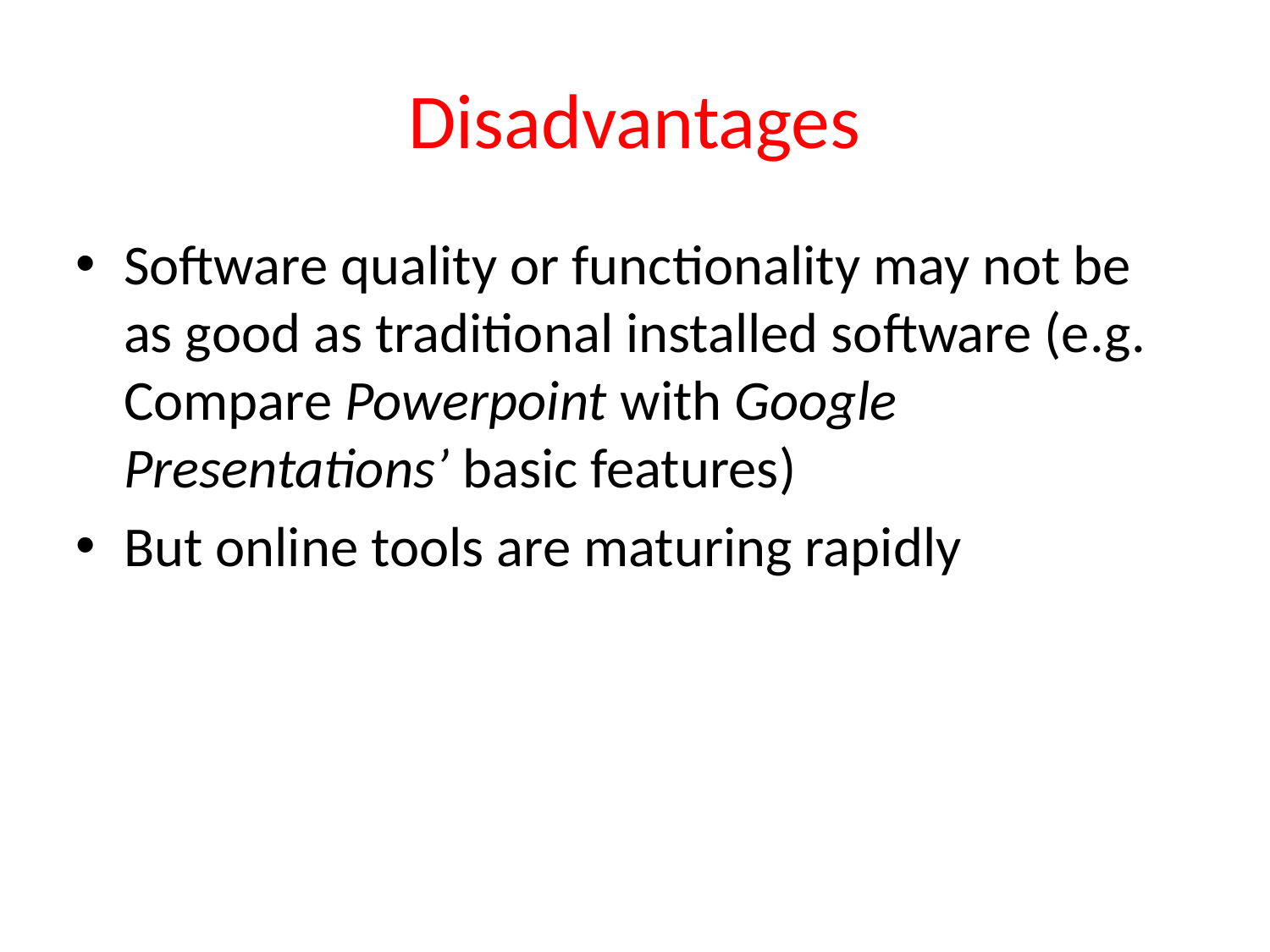

# Disadvantages
Software quality or functionality may not be as good as traditional installed software (e.g. Compare Powerpoint with Google Presentations’ basic features)
But online tools are maturing rapidly